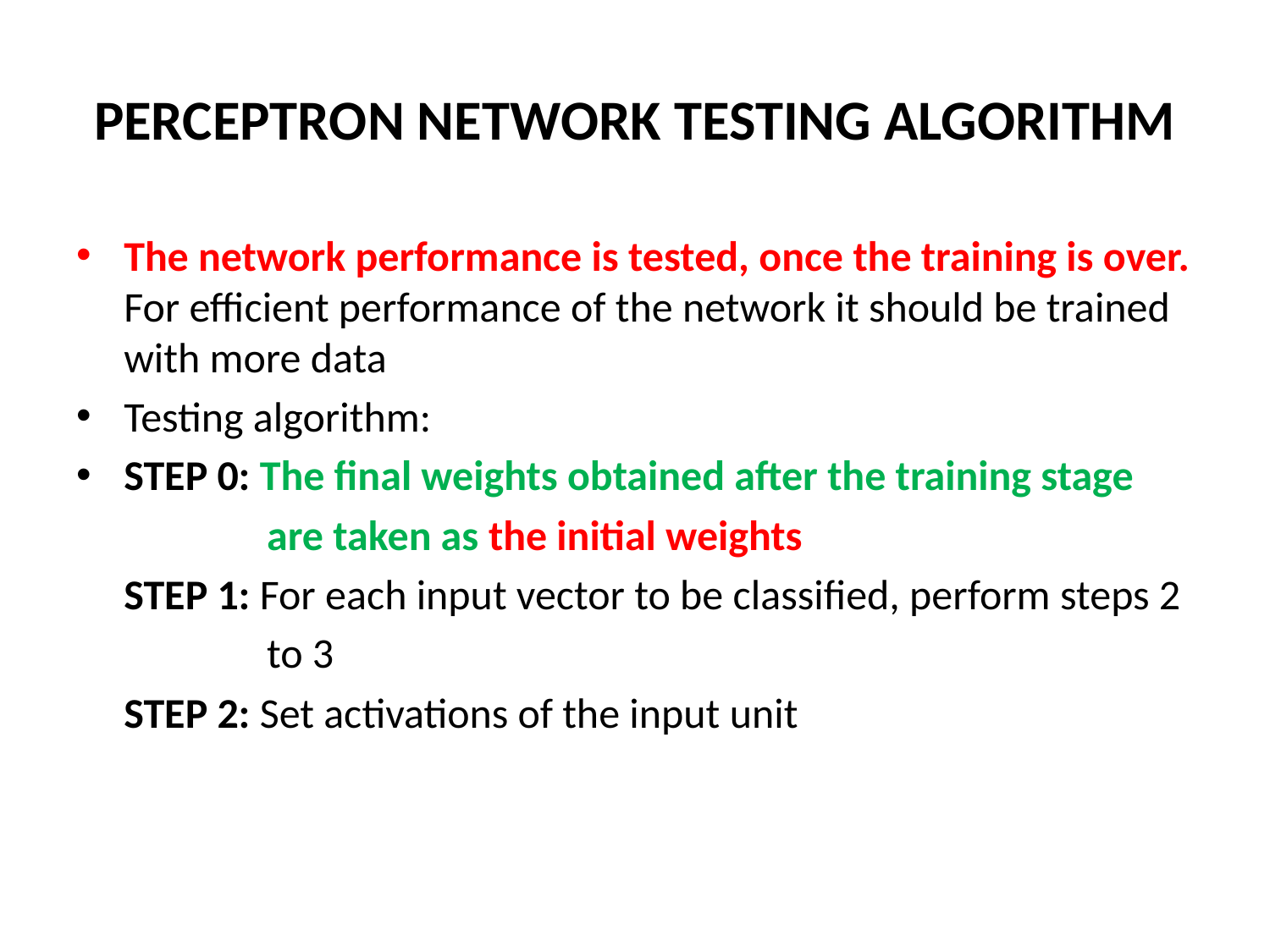

# PERCEPTRON NETWORK TESTING ALGORITHM
The network performance is tested, once the training is over. For efficient performance of the network it should be trained with more data
Testing algorithm:
STEP 0: The final weights obtained after the training stage
                    are taken as the initial weights
     STEP 1: For each input vector to be classified, perform steps 2
                    to 3
     STEP 2: Set activations of the input unit